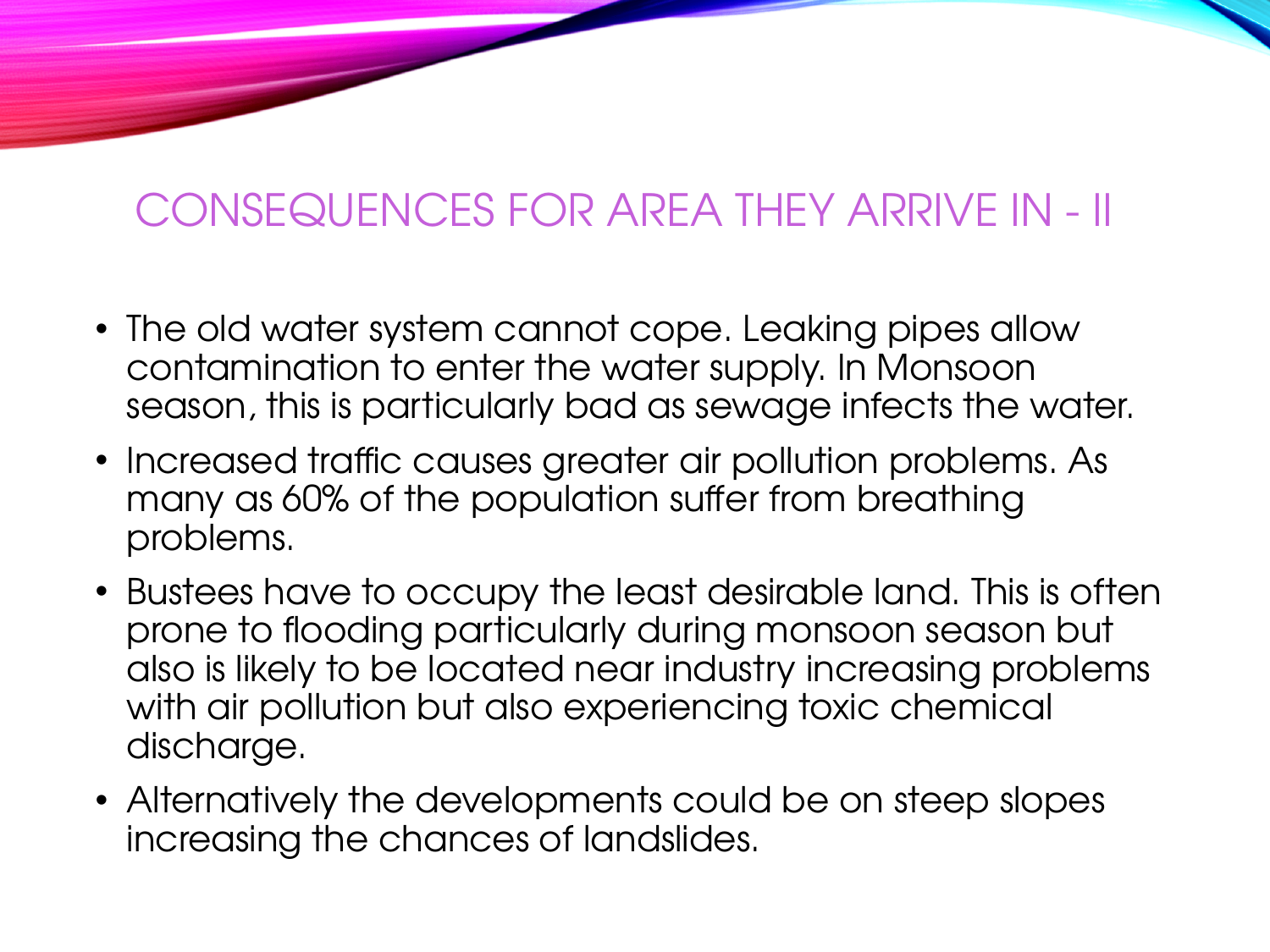

# Consequences for area they arrive in - II
The old water system cannot cope. Leaking pipes allow contamination to enter the water supply. In Monsoon season, this is particularly bad as sewage infects the water.
Increased traffic causes greater air pollution problems. As many as 60% of the population suffer from breathing problems.
Bustees have to occupy the least desirable land. This is often prone to flooding particularly during monsoon season but also is likely to be located near industry increasing problems with air pollution but also experiencing toxic chemical discharge.
Alternatively the developments could be on steep slopes increasing the chances of landslides.